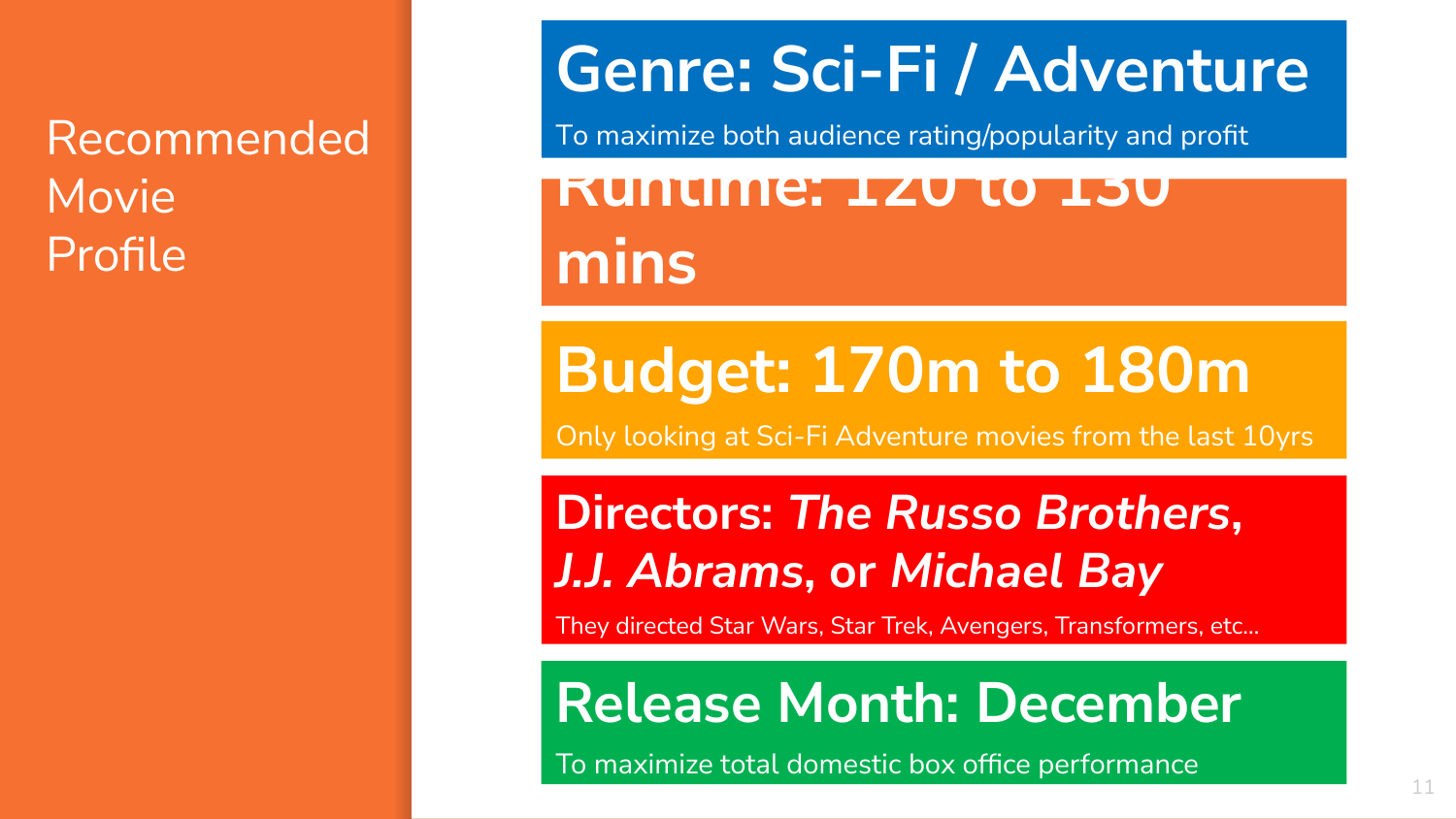

Genre: Sci-Fi / Adventure
To maximize both audience rating/popularity and profit
# Recommended Movie Profile
Runtime: 120 to 130 mins
The average runtime for Sci-Fi Adventure movies is 124 mins
Budget: 170m to 180m
Only looking at Sci-Fi Adventure movies from the last 10yrs
Directors: The Russo Brothers,
J.J. Abrams, or Michael Bay
They directed Star Wars, Star Trek, Avengers, Transformers, etc…
Release Month: December
To maximize total domestic box office performance
11